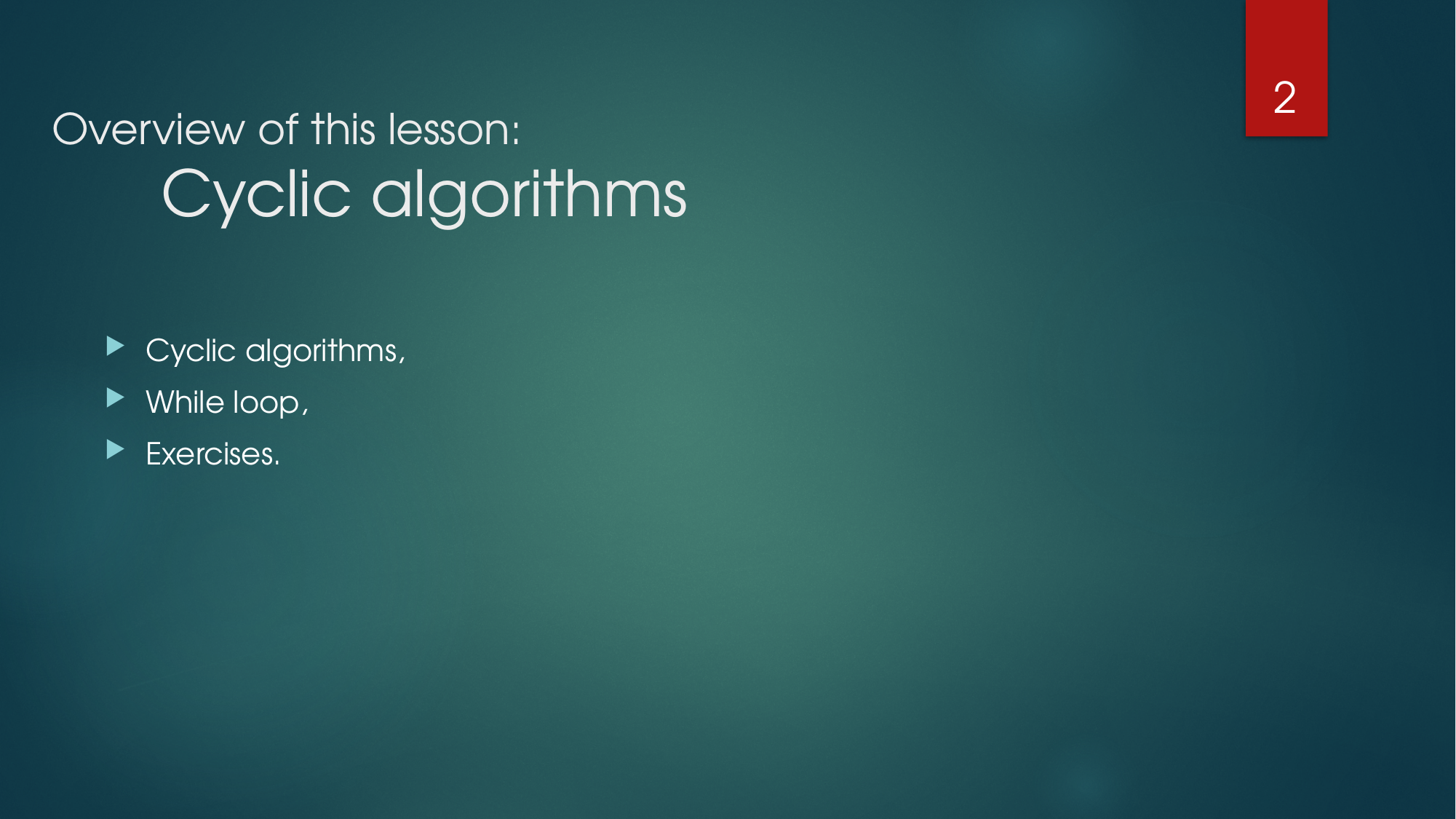

2
# Overview of this lesson: Cyclic algorithms
Cyclic algorithms,
While loop,
Exercises.